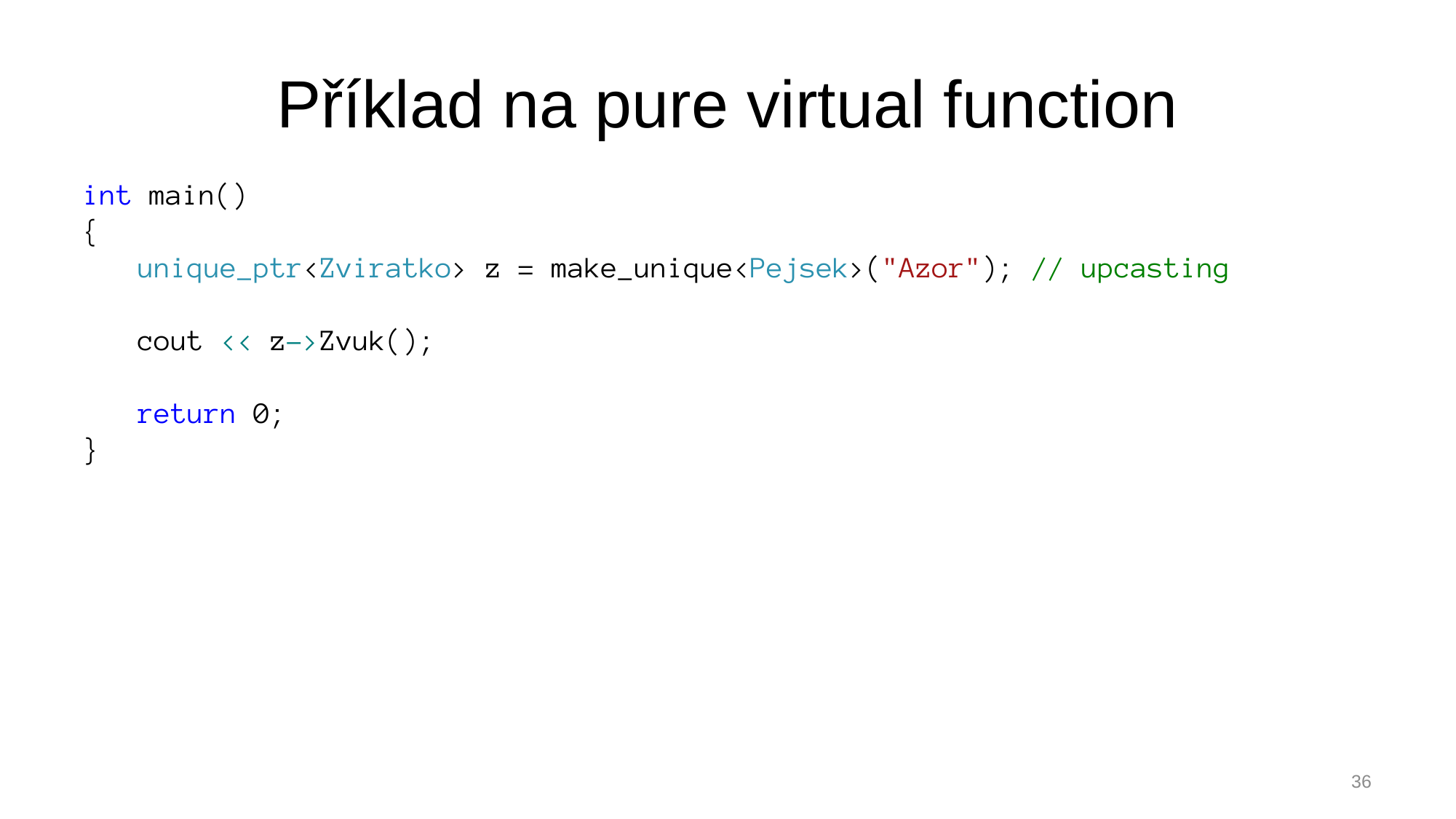

# Příklad na pure virtual function
int main()
{
unique_ptr<Zviratko> z = make_unique<Pejsek>("Azor"); // upcasting

cout << z->Zvuk();

return 0;
}
36